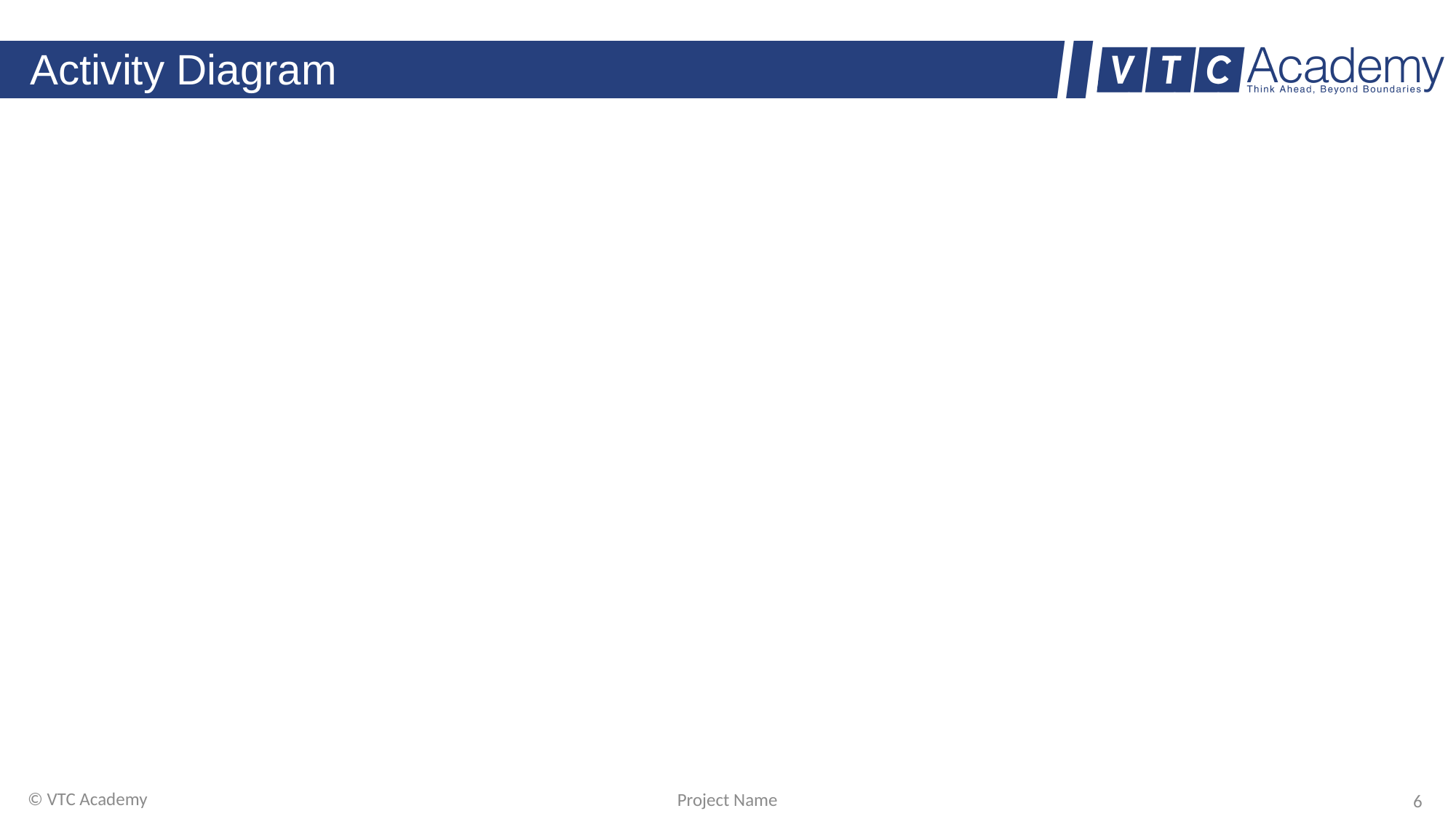

# Activity Diagram

© VTC Academy
Project Name
6